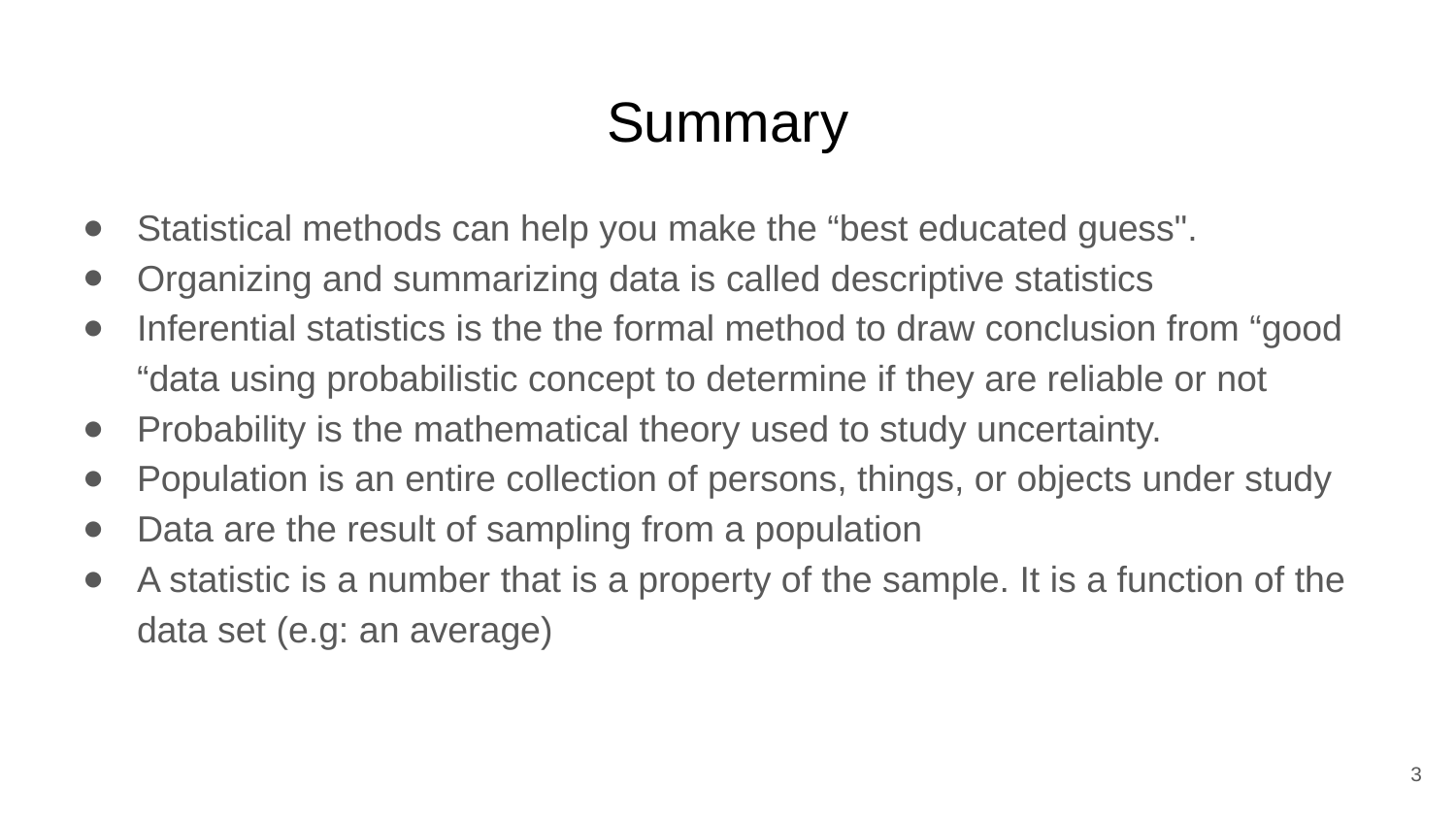

# Summary
Statistical methods can help you make the “best educated guess".
Organizing and summarizing data is called descriptive statistics
Inferential statistics is the the formal method to draw conclusion from “good “data using probabilistic concept to determine if they are reliable or not
Probability is the mathematical theory used to study uncertainty.
Population is an entire collection of persons, things, or objects under study
Data are the result of sampling from a population
A statistic is a number that is a property of the sample. It is a function of the data set (e.g: an average)
3